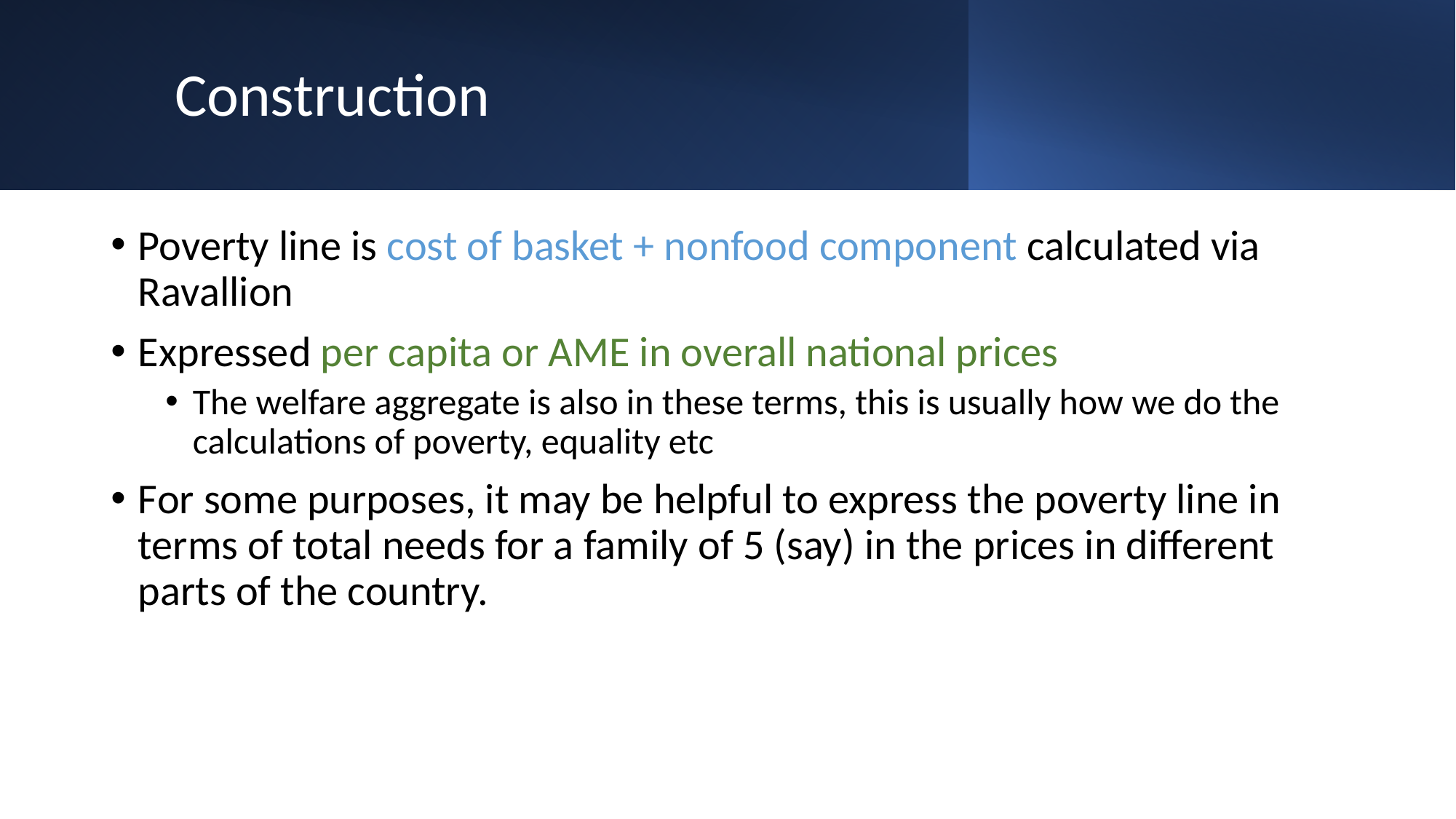

# Construction
Poverty line is cost of basket + nonfood component calculated via Ravallion
Expressed per capita or AME in overall national prices
The welfare aggregate is also in these terms, this is usually how we do the calculations of poverty, equality etc
For some purposes, it may be helpful to express the poverty line in terms of total needs for a family of 5 (say) in the prices in different parts of the country.